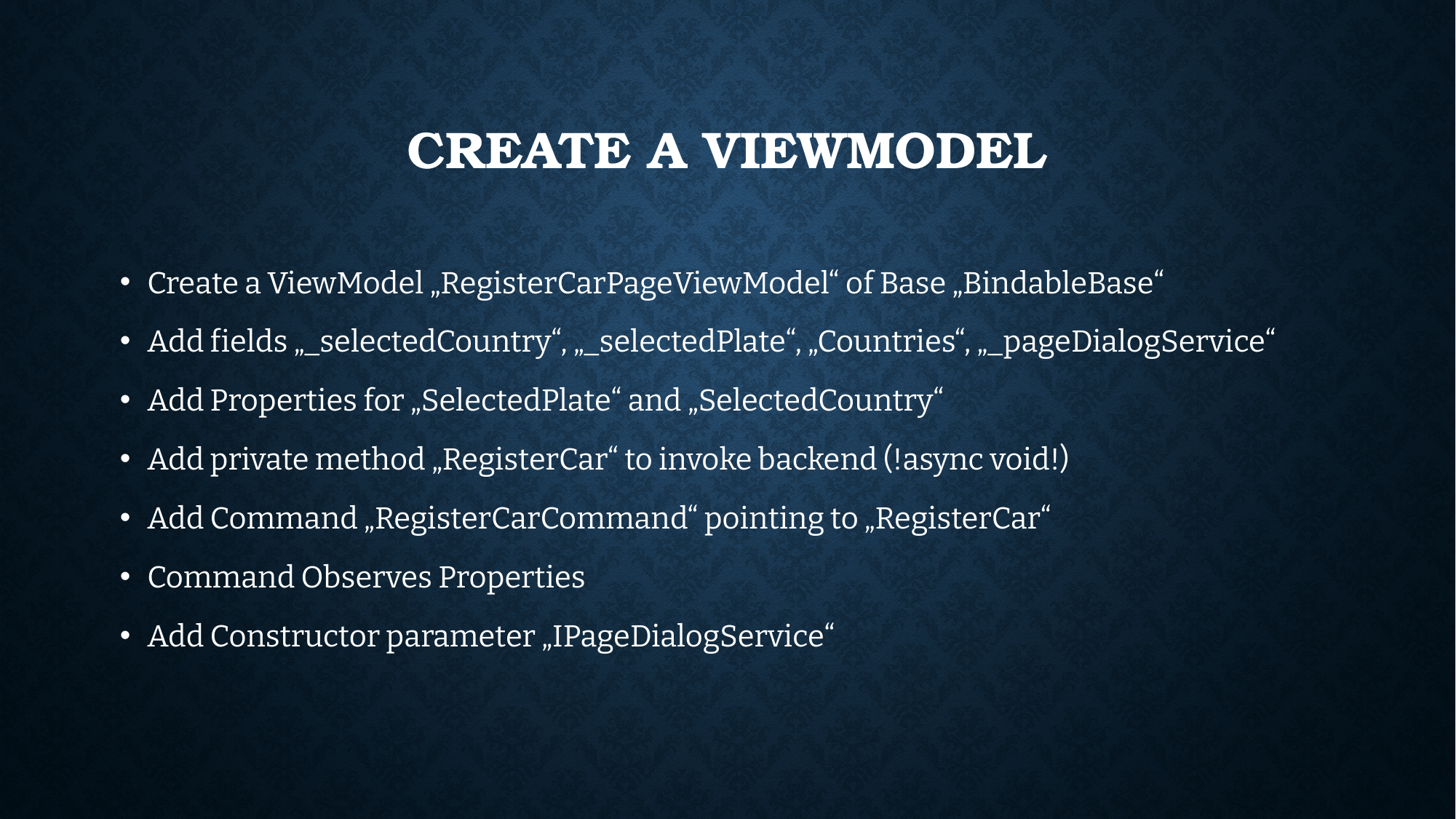

# Create a ViewModel
Create a ViewModel „RegisterCarPageViewModel“ of Base „BindableBase“
Add fields „_selectedCountry“, „_selectedPlate“, „Countries“, „_pageDialogService“
Add Properties for „SelectedPlate“ and „SelectedCountry“
Add private method „RegisterCar“ to invoke backend (!async void!)
Add Command „RegisterCarCommand“ pointing to „RegisterCar“
Command Observes Properties
Add Constructor parameter „IPageDialogService“